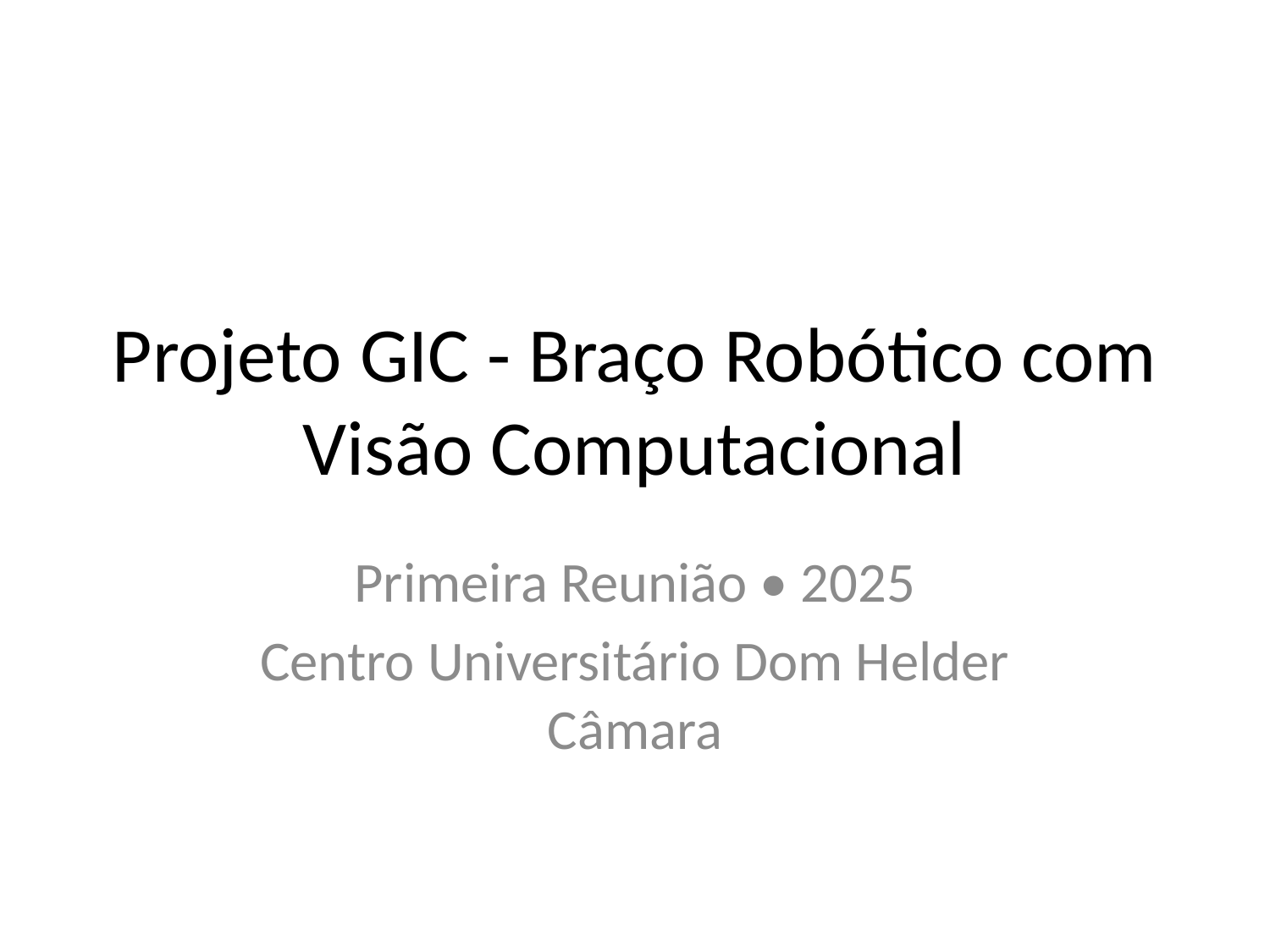

# Projeto GIC - Braço Robótico com Visão Computacional
Primeira Reunião • 2025
Centro Universitário Dom Helder Câmara